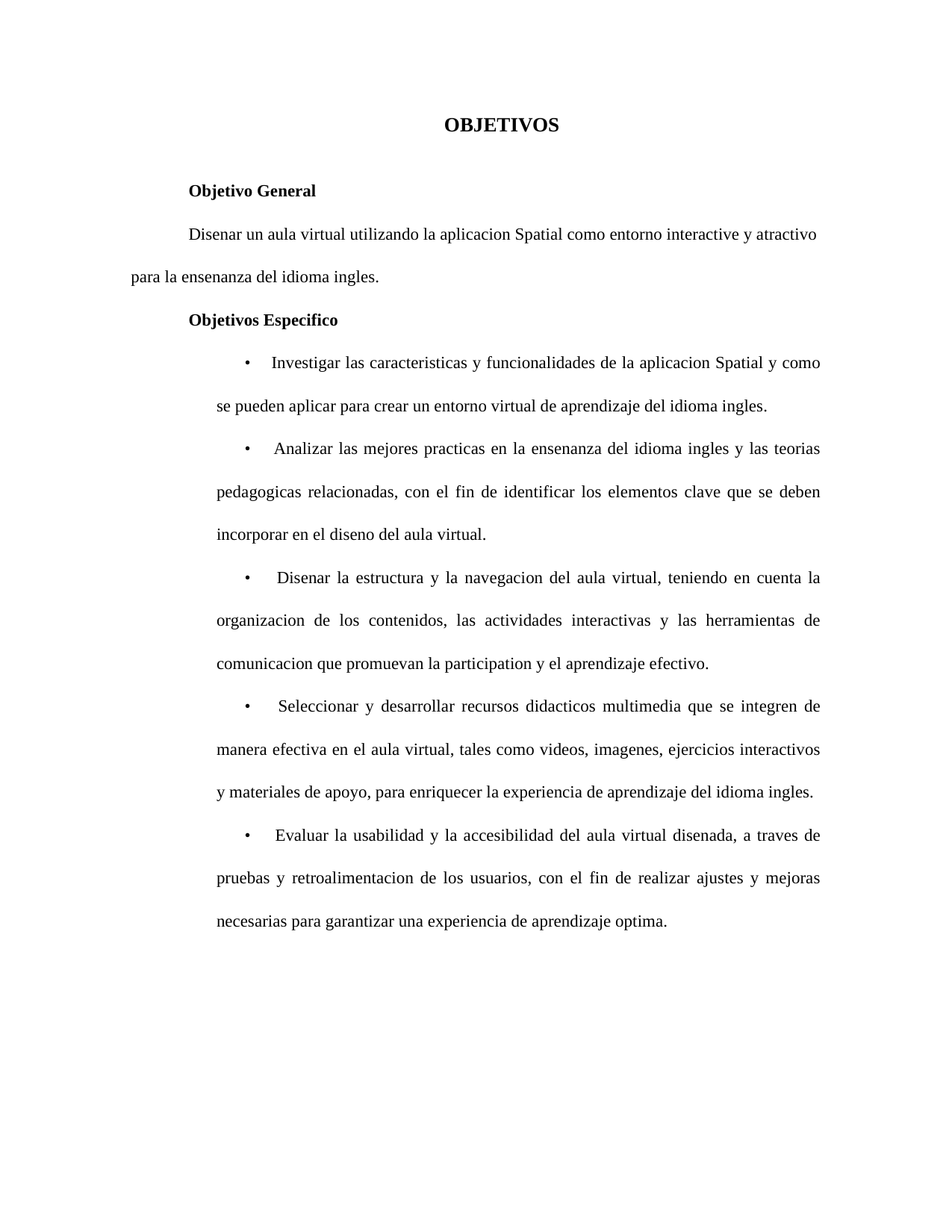

OBJETIVOS
Objetivo General
Disenar un aula virtual utilizando la aplicacion Spatial como entorno interactive y atractivo para la ensenanza del idioma ingles.
Objetivos Especifico
•    Investigar las caracteristicas y funcionalidades de la aplicacion Spatial y como se pueden aplicar para crear un entorno virtual de aprendizaje del idioma ingles.
•    Analizar las mejores practicas en la ensenanza del idioma ingles y las teorias pedagogicas relacionadas, con el fin de identificar los elementos clave que se deben incorporar en el diseno del aula virtual.
•    Disenar la estructura y la navegacion del aula virtual, teniendo en cuenta la organizacion de los contenidos, las actividades interactivas y las herramientas de comunicacion que promuevan la participation y el aprendizaje efectivo.
•    Seleccionar y desarrollar recursos didacticos multimedia que se integren de manera efectiva en el aula virtual, tales como videos, imagenes, ejercicios interactivos y materiales de apoyo, para enriquecer la experiencia de aprendizaje del idioma ingles.
•    Evaluar la usabilidad y la accesibilidad del aula virtual disenada, a traves de pruebas y retroalimentacion de los usuarios, con el fin de realizar ajustes y mejoras necesarias para garantizar una experiencia de aprendizaje optima.